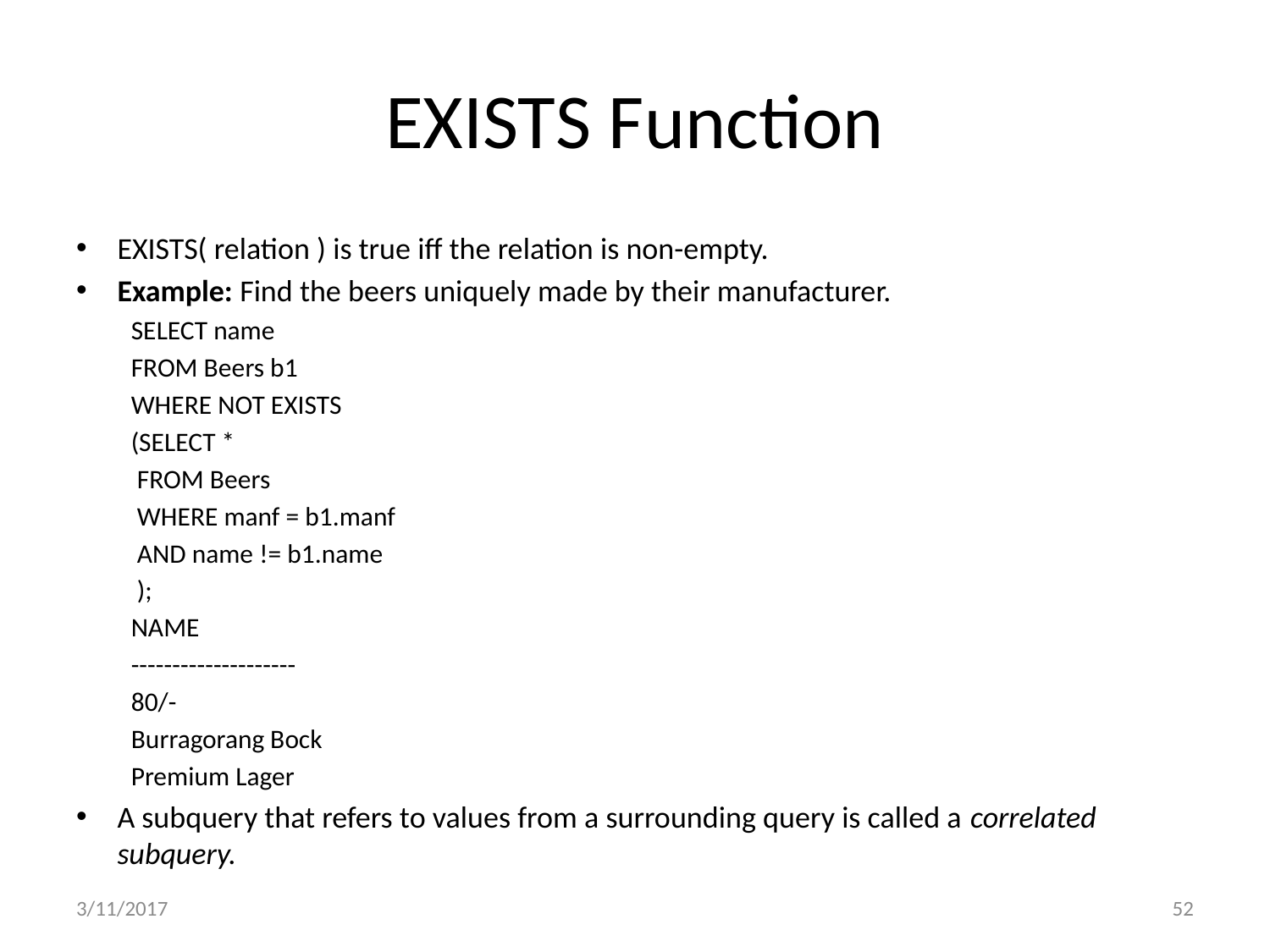

# EXISTS Function
EXISTS( relation ) is true iff the relation is non-empty.
Example: Find the beers uniquely made by their manufacturer.
SELECT name
FROM Beers b1
WHERE NOT EXISTS
		(SELECT *
		 FROM Beers
		 WHERE manf = b1.manf
		 AND name != b1.name
		 );
NAME
--------------------
80/-
Burragorang Bock
Premium Lager
A subquery that refers to values from a surrounding query is called a correlated subquery.
3/11/2017
52